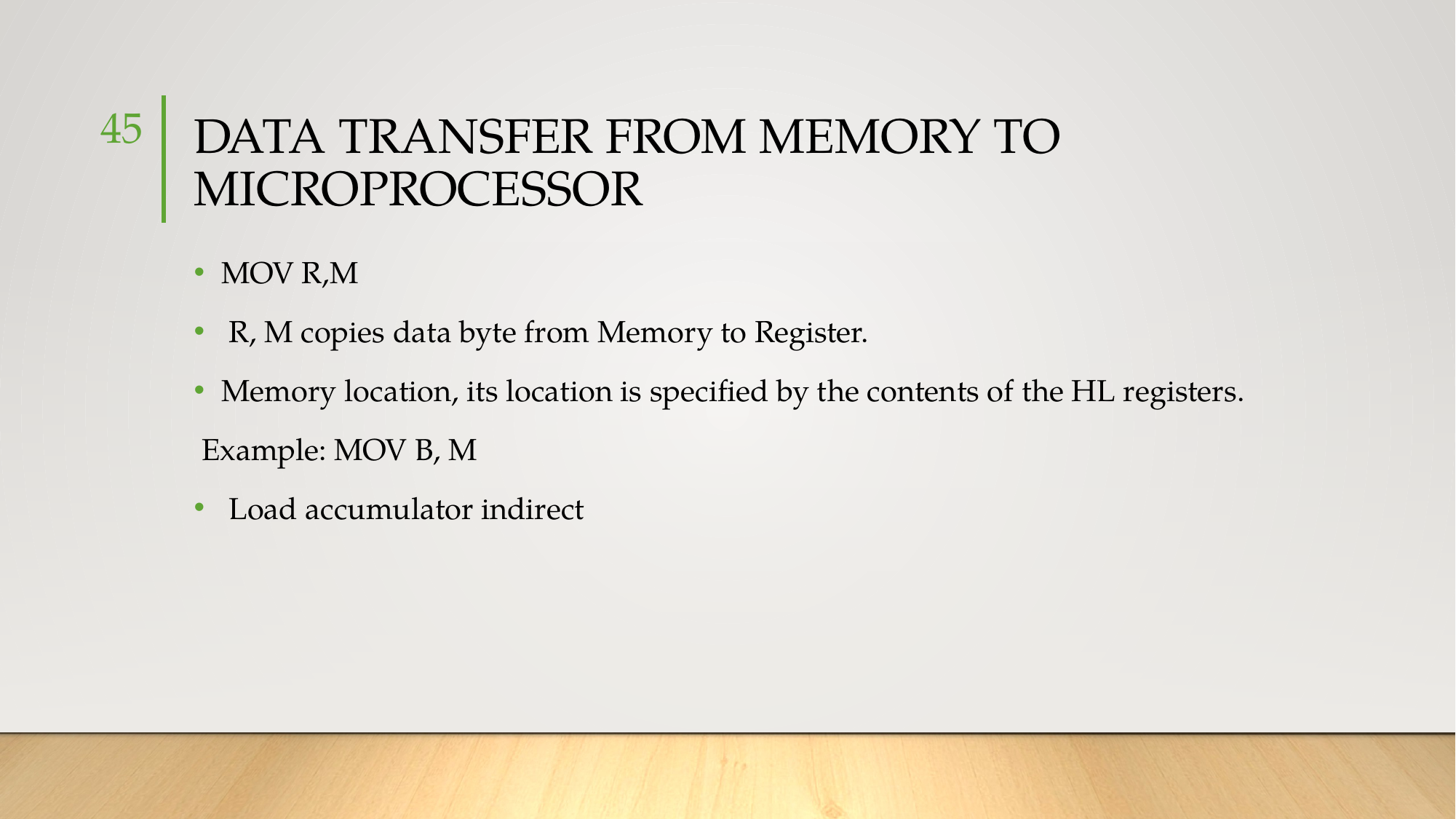

45
# DATA TRANSFER FROM MEMORY TO MICROPROCESSOR
MOV R,M
 R, M copies data byte from Memory to Register.
Memory location, its location is specified by the contents of the HL registers.
 Example: MOV B, M
 Load accumulator indirect